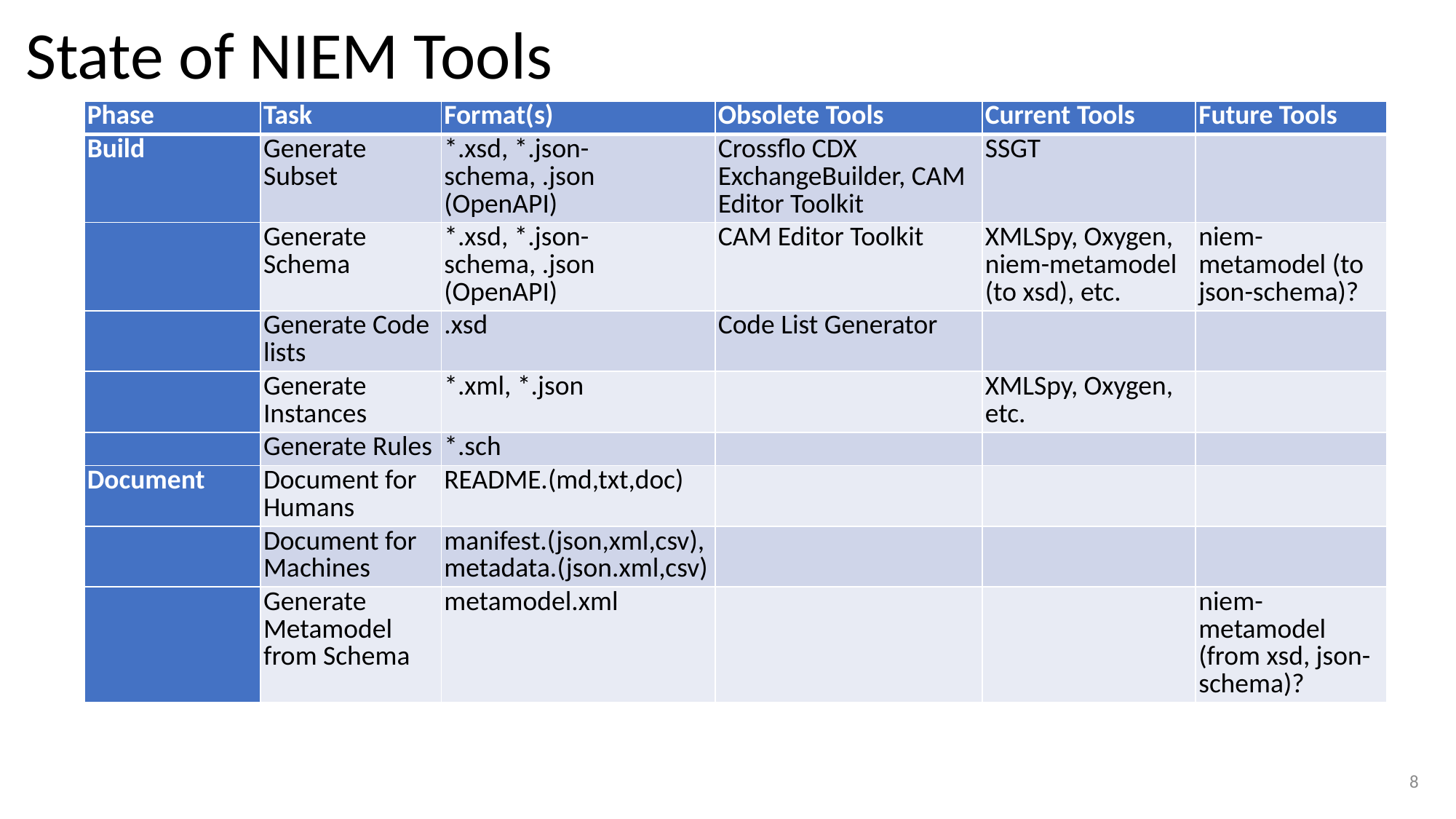

# State of NIEM Tools
| Phase | Task | Format(s) | Obsolete Tools | Current Tools | Future Tools |
| --- | --- | --- | --- | --- | --- |
| Build | Generate Subset | \*.xsd, \*.json-schema, .json (OpenAPI) | Crossflo CDX ExchangeBuilder, CAM Editor Toolkit | SSGT |  |
|  | Generate Schema | \*.xsd, \*.json-schema, .json (OpenAPI) | CAM Editor Toolkit | XMLSpy, Oxygen, niem-metamodel (to xsd), etc. | niem-metamodel (to json-schema)? |
|  | Generate Code lists | .xsd | Code List Generator |  |  |
|  | Generate Instances | \*.xml, \*.json |  | XMLSpy, Oxygen, etc. |  |
|  | Generate Rules | \*.sch |  |  |  |
| Document | Document for Humans | README.(md,txt,doc) |  |  |  |
|  | Document for Machines | manifest.(json,xml,csv), metadata.(json.xml,csv) |  |  |  |
|  | Generate Metamodel from Schema | metamodel.xml |  |  | niem-metamodel (from xsd, json-schema)? |
8